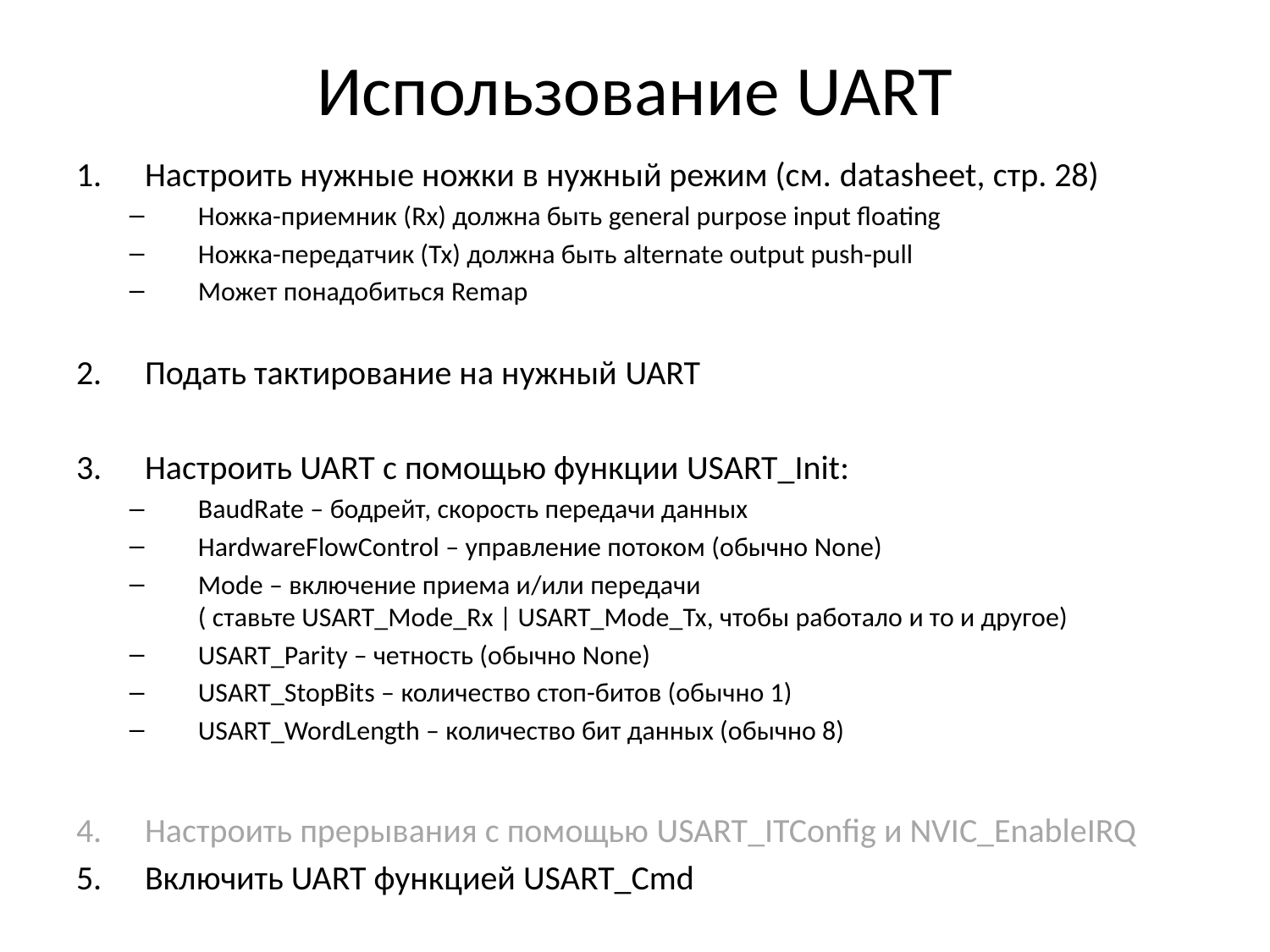

# Использование UART
Настроить нужные ножки в нужный режим (см. datasheet, стр. 28)
Ножка-приемник (Rx) должна быть general purpose input floating
Ножка-передатчик (Tx) должна быть alternate output push-pull
Может понадобиться Remap

Подать тактирование на нужный UART

Настроить UART с помощью функции USART_Init:
BaudRate – бодрейт, скорость передачи данных
HardwareFlowControl – управление потоком (обычно None)
Mode – включение приема и/или передачи                                                                        ( ставьте USART_Mode_Rx | USART_Mode_Tx, чтобы работало и то и другое)
USART_Parity – четность (обычно None)
USART_StopBits – количество стоп-битов (обычно 1)
USART_WordLength – количество бит данных (обычно 8)

Настроить прерывания с помощью USART_ITConfig и NVIC_EnableIRQ
Включить UART функцией USART_Cmd